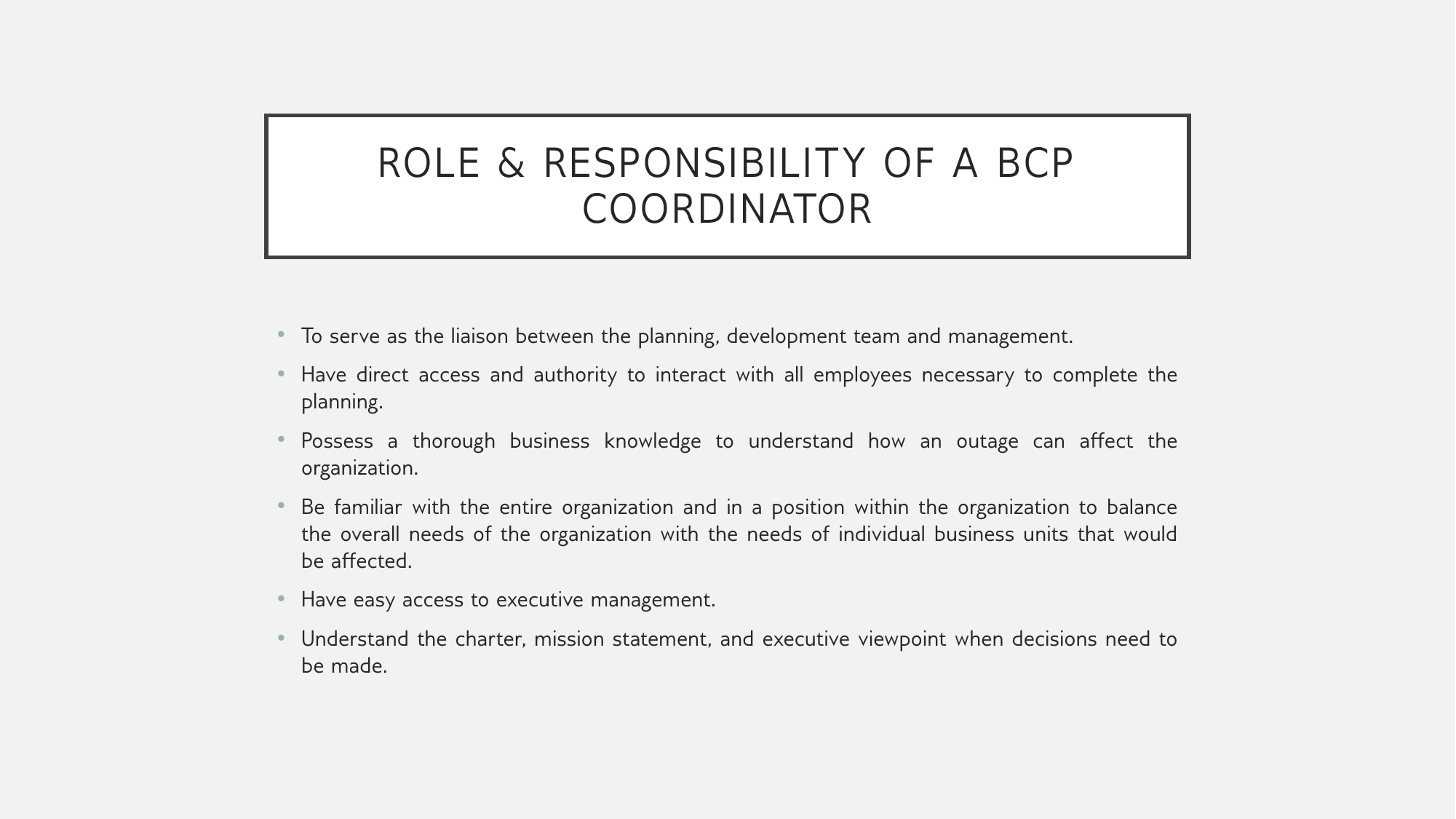

# Role & Responsibility of a BCP Coordinator
To serve as the liaison between the planning, development team and management.
Have direct access and authority to interact with all employees necessary to complete the planning.
Possess a thorough business knowledge to understand how an outage can affect the organization.
Be familiar with the entire organization and in a position within the organization to balance the overall needs of the organization with the needs of individual business units that would be affected.
Have easy access to executive management.
Understand the charter, mission statement, and executive viewpoint when decisions need to be made.